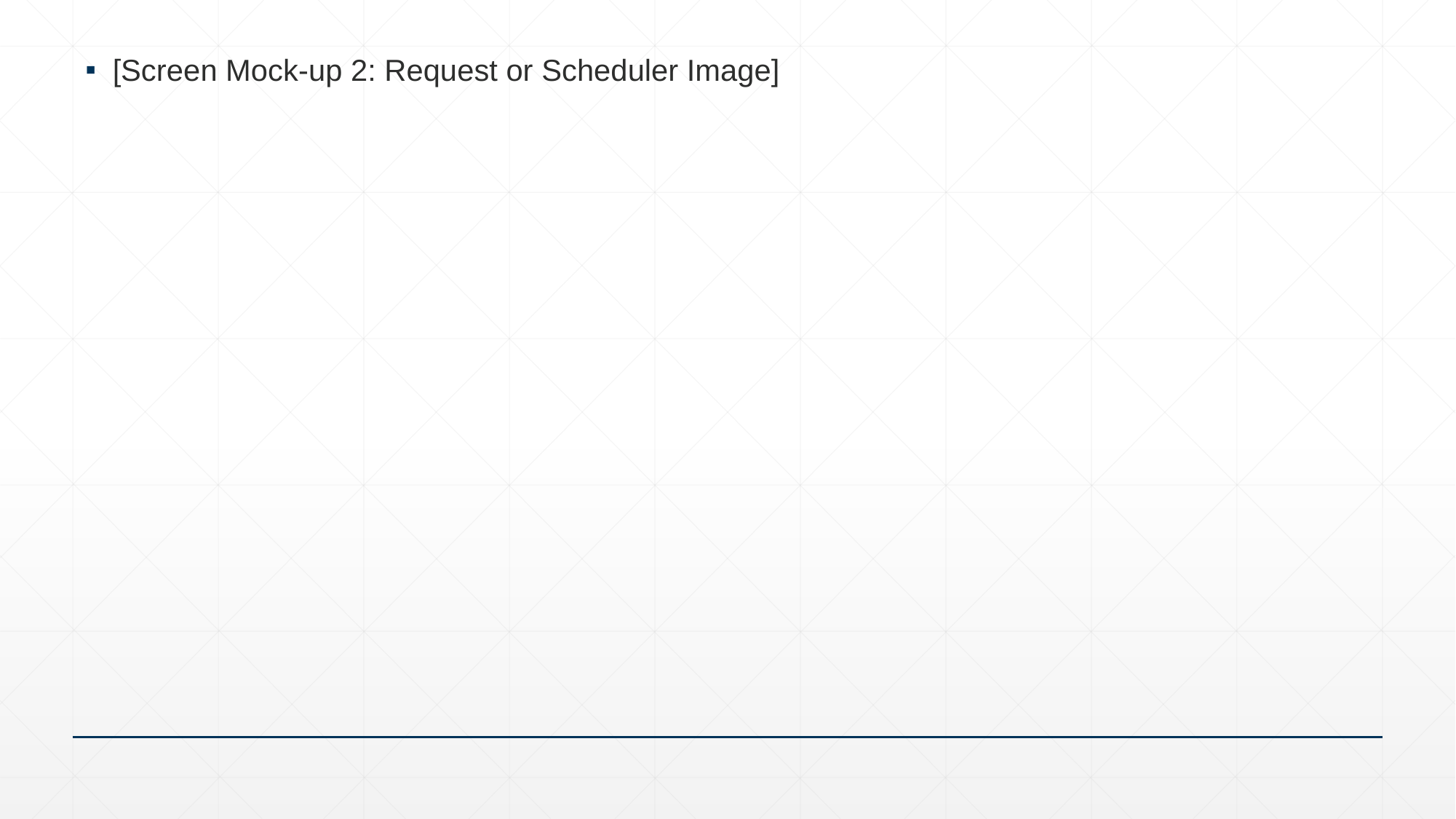

[Screen Mock-up 2: Request or Scheduler Image]